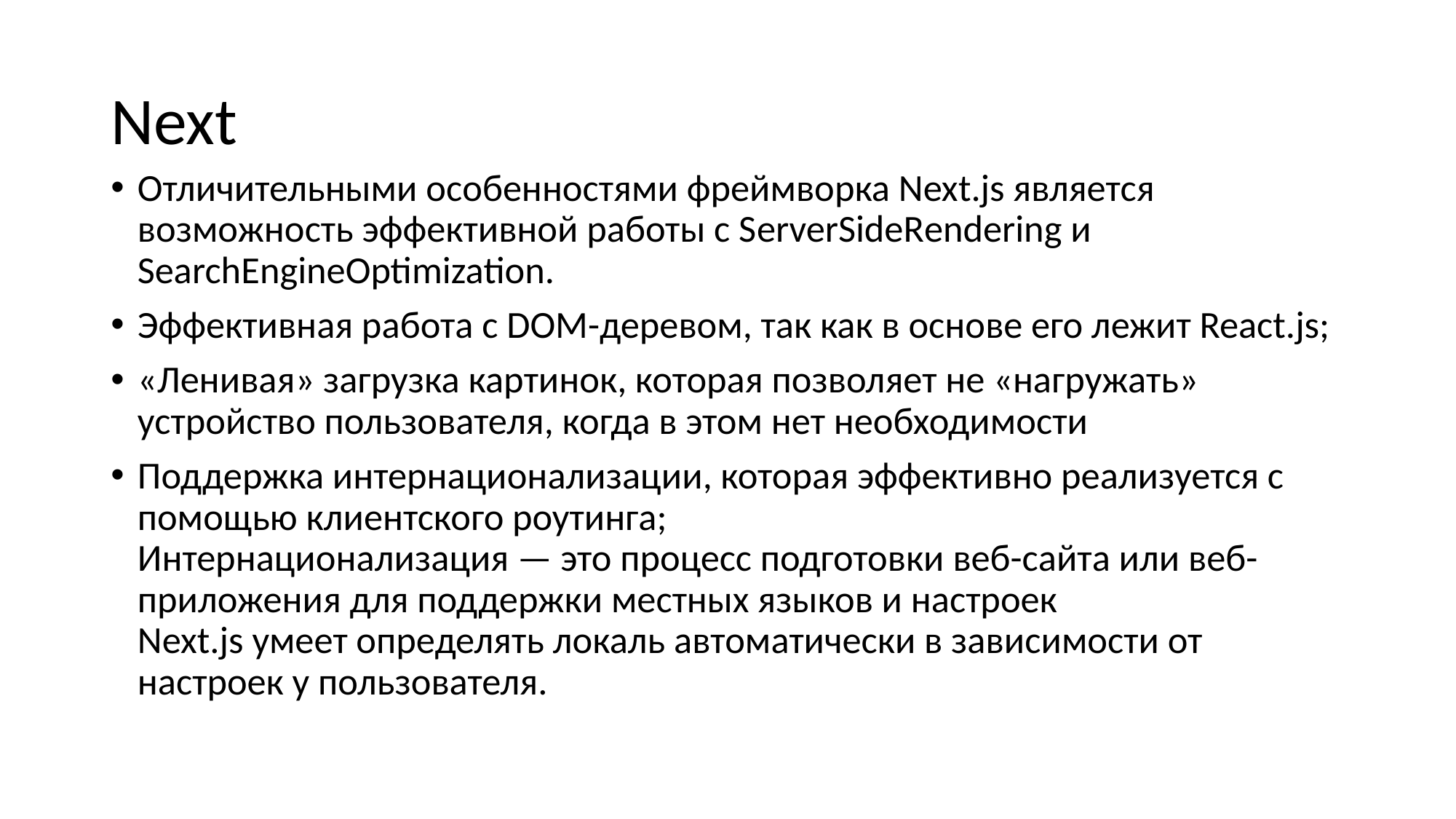

# Next
Отличительными особенностями фреймворка Next.js является возможность эффективной работы с ServerSideRendering и SearchEngineOptimization.
Эффективная работа с DOM-деревом, так как в основе его лежит React.js;
«Ленивая» загрузка картинок, которая позволяет не «нагружать» устройство пользователя, когда в этом нет необходимости
Поддержка интернационализации, которая эффективно реализуется с помощью клиентского роутинга;
Интернационализация — это процесс подготовки веб-сайта или веб-приложения для поддержки местных языков и настроек
Next.js умеет определять локаль автоматически в зависимости от настроек у пользователя.